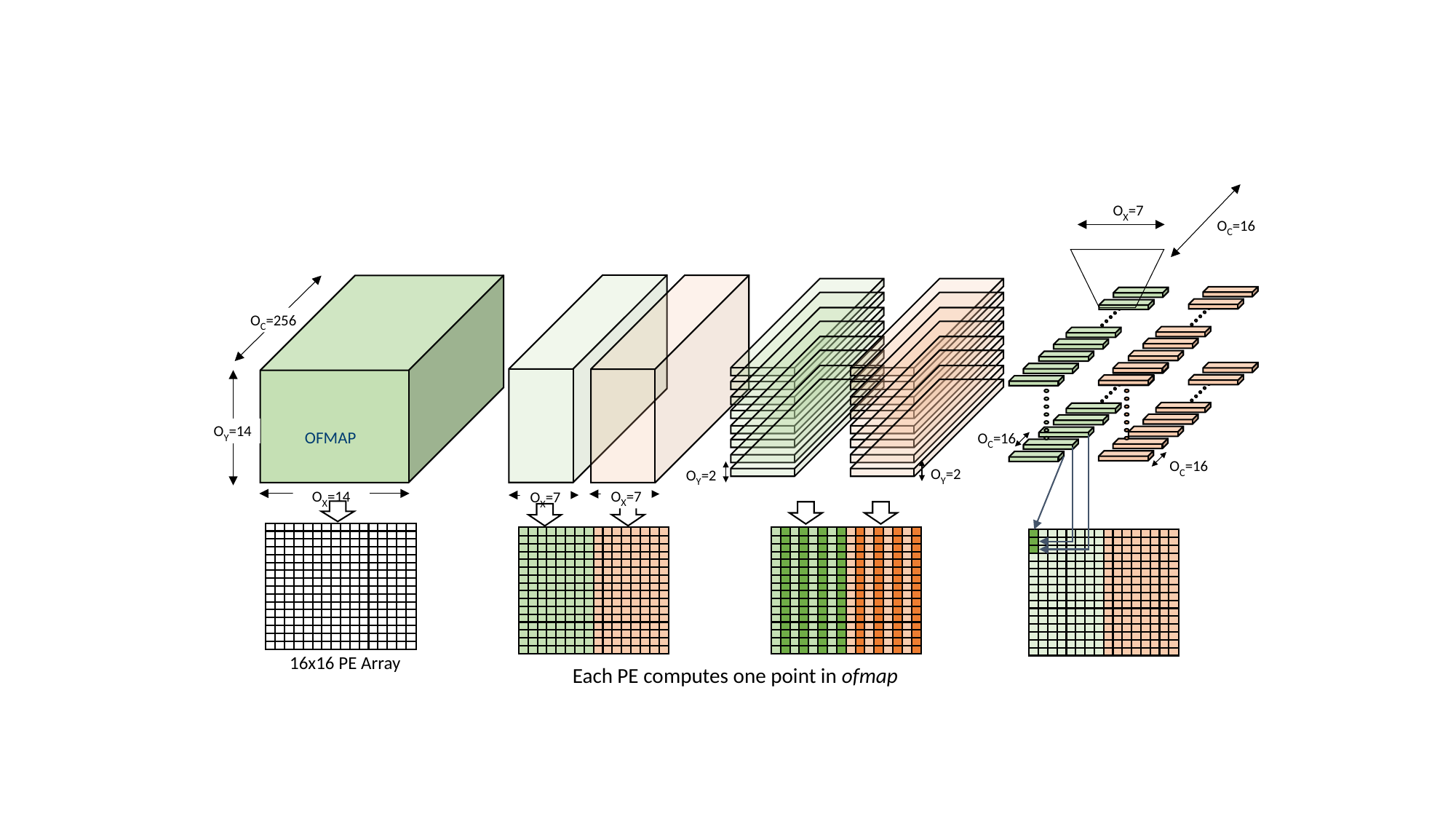

OX=7
OC=16

OC=256

OY=14
OC=16
OFMAP
OC=16
OY=2
OY=2
OX=7
OX=14
OX=7

16x16 PE Array
Each PE computes one point in ofmap